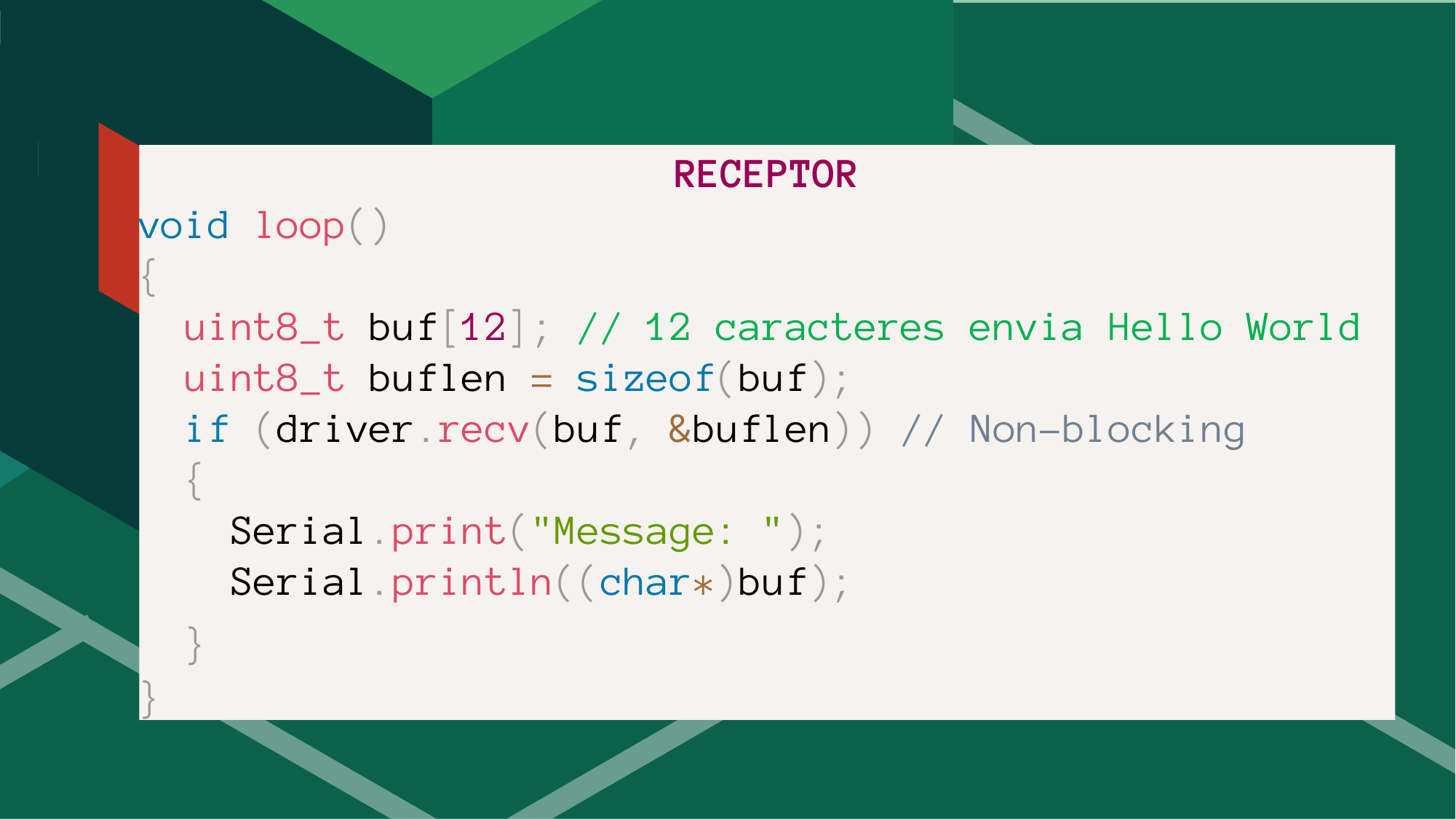

RECEPTOR
void loop()
{
  uint8_t buf[12]; // 12 caracteres envia Hello World
  uint8_t buflen = sizeof(buf);
  if (driver.recv(buf, &buflen)) // Non-blocking
  {
    Serial.print("Message: ");
    Serial.println((char*)buf);
  }
}